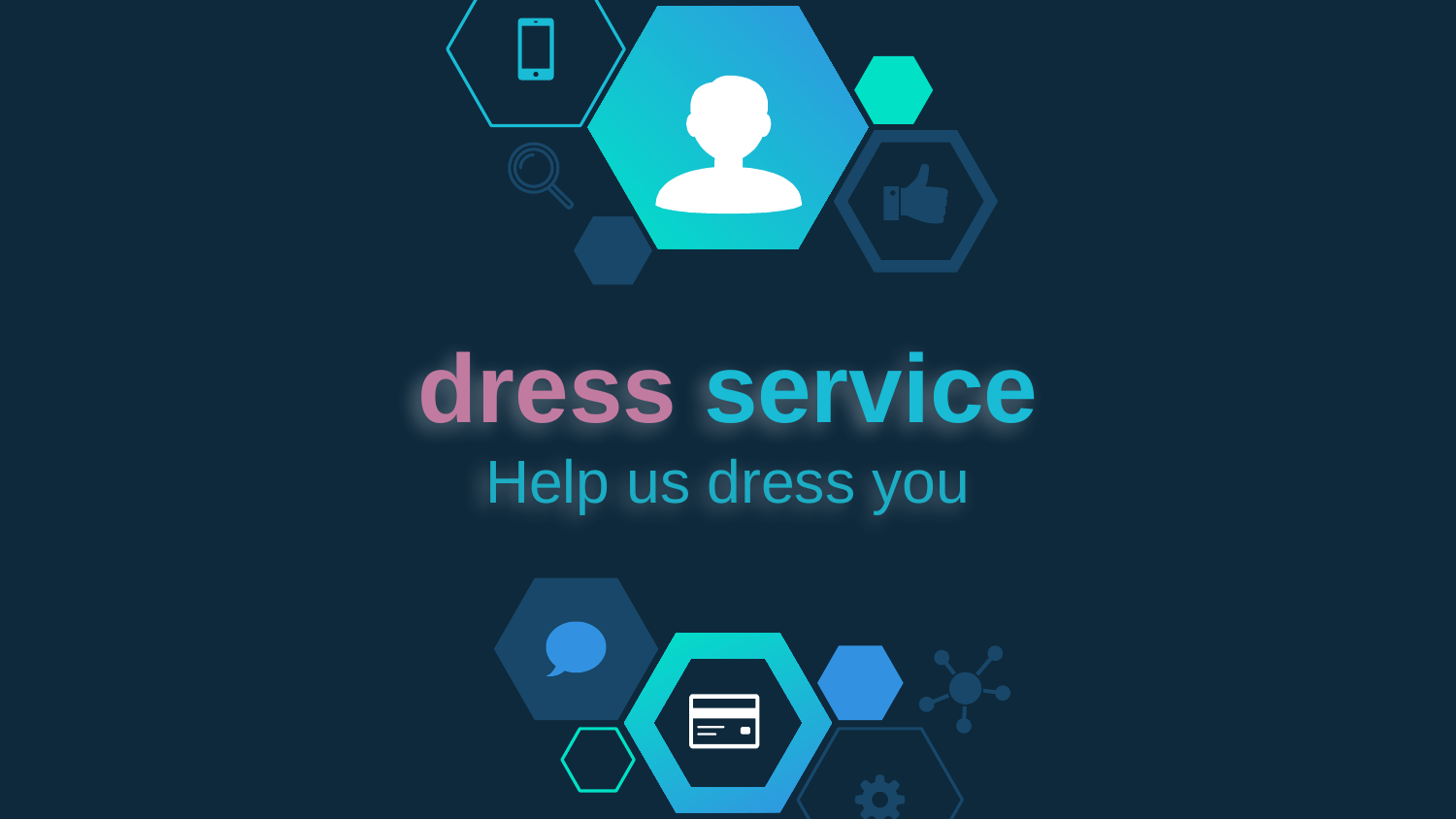

# dress service
Help us dress you